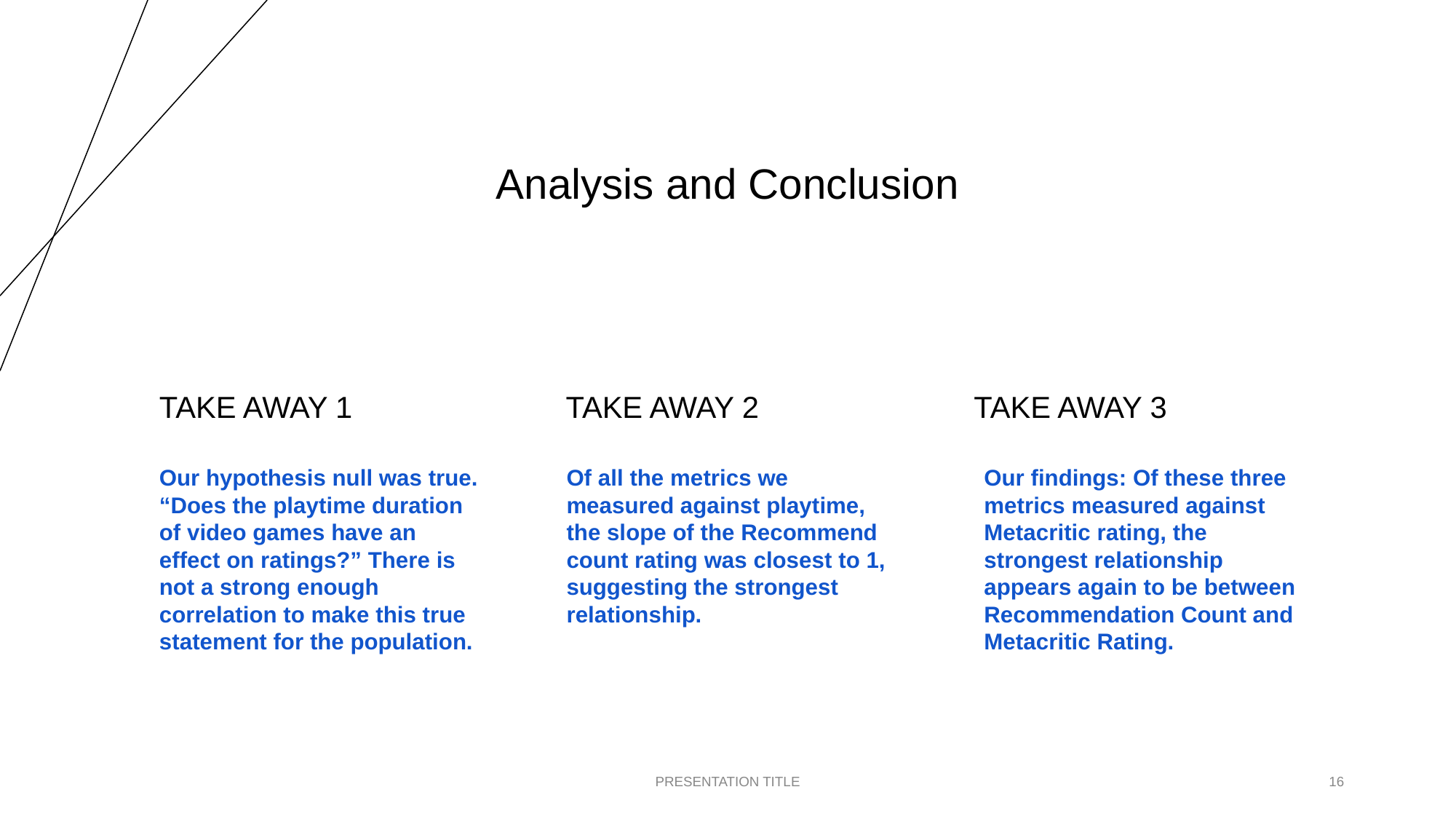

# Analysis and Conclusion
TAKE AWAY 1
TAKE AWAY 2
TAKE AWAY 3
Our findings: Of these three metrics measured against Metacritic rating, the strongest relationship appears again to be between Recommendation Count and Metacritic Rating.
Of all the metrics we measured against playtime, the slope of the Recommend count rating was closest to 1, suggesting the strongest relationship.

Our hypothesis null was true. “Does the playtime duration of video games have an effect on ratings?” There is not a strong enough correlation to make this true statement for the population.
PRESENTATION TITLE
16